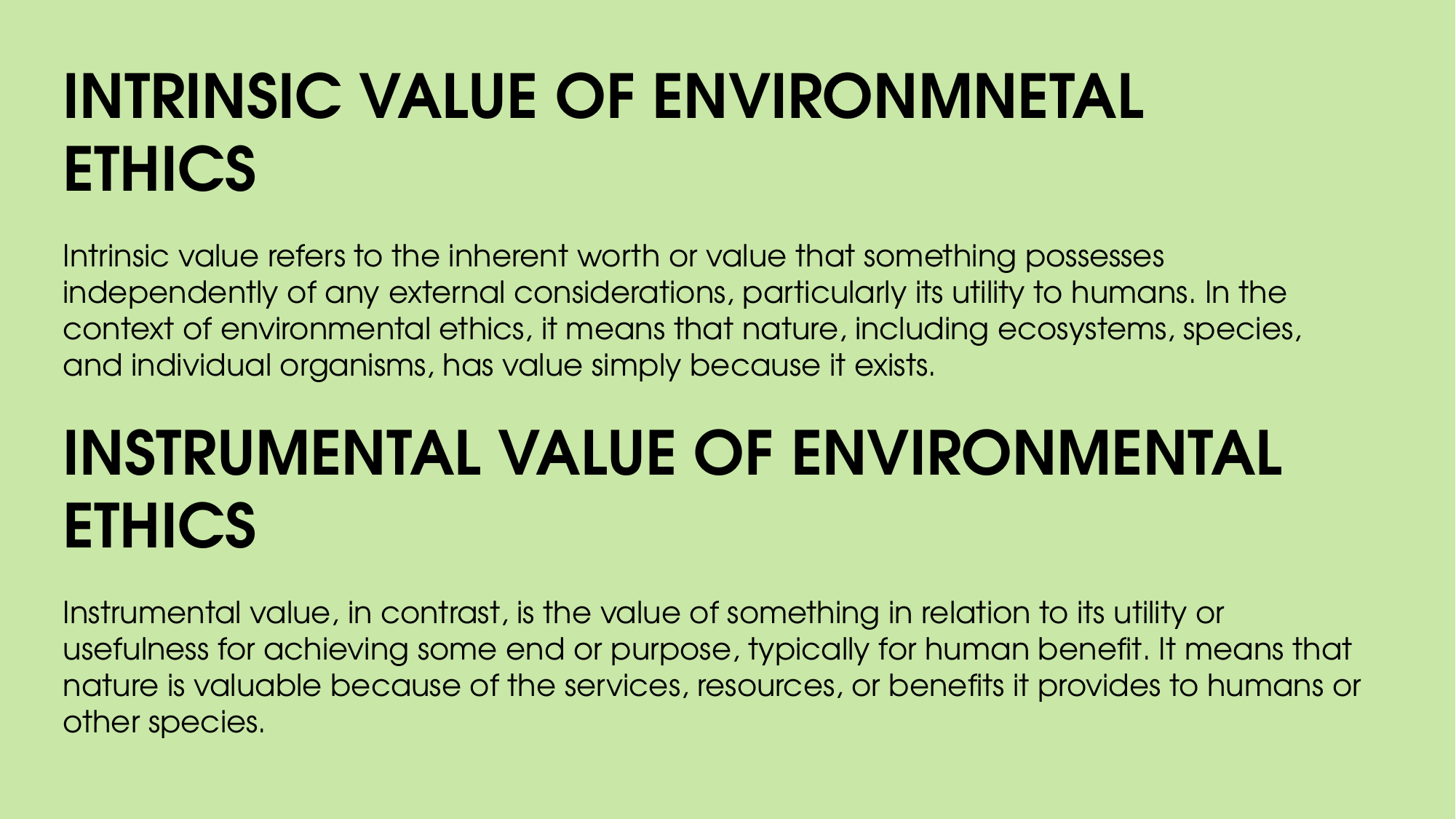

INTRINSIC VALUE OF ENVIRONMNETAL ETHICS

Intrinsic value refers to the inherent worth or value that something possesses independently of any external considerations, particularly its utility to humans. In the context of environmental ethics, it means that nature, including ecosystems, species, and individual organisms, has value simply because it exists.

INSTRUMENTAL VALUE OF ENVIRONMENTAL ETHICS

Instrumental value, in contrast, is the value of something in relation to its utility or usefulness for achieving some end or purpose, typically for human benefit. It means that nature is valuable because of the services, resources, or benefits it provides to humans or other species.